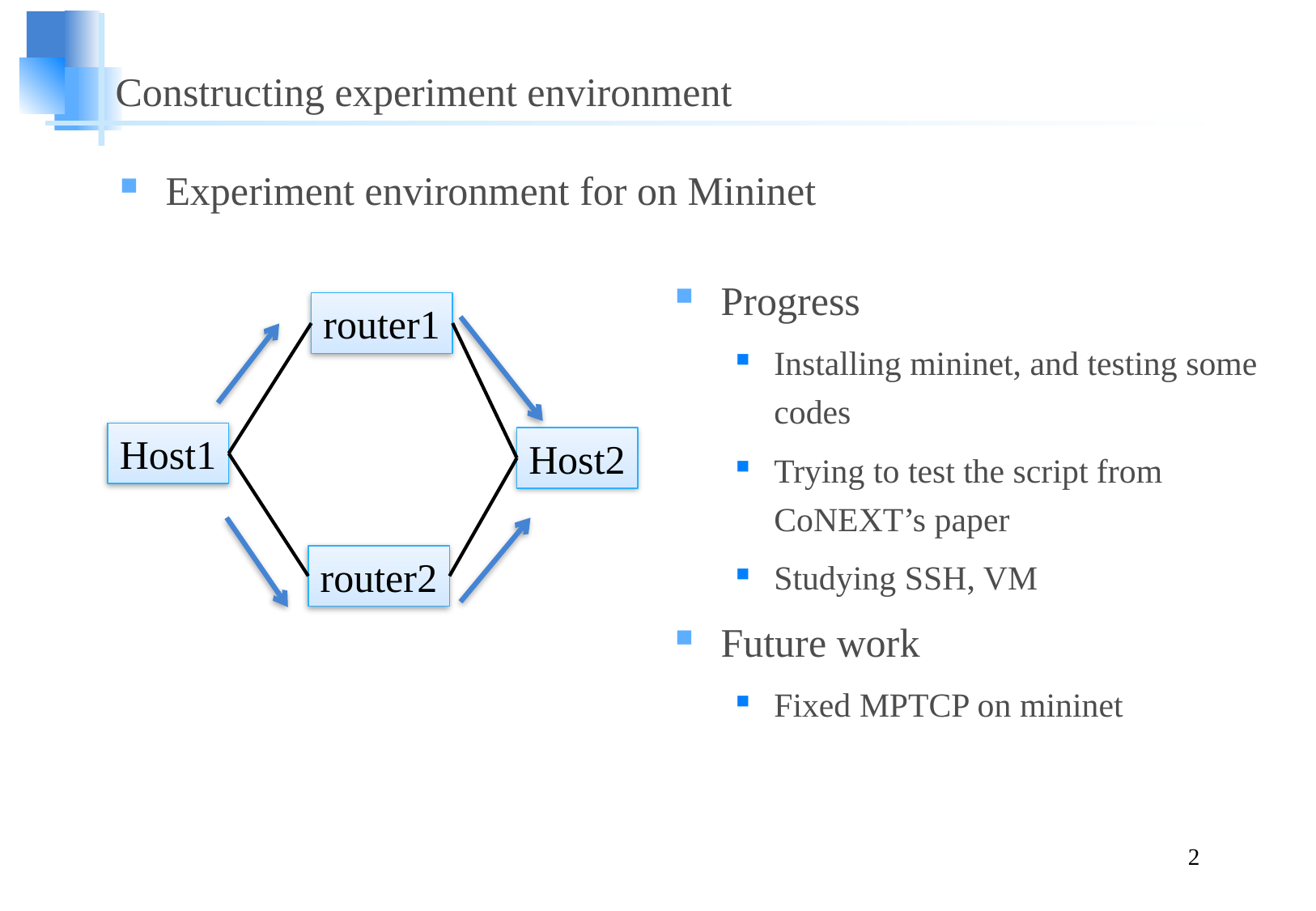

# Constructing experiment environment
Experiment environment for on Mininet
Progress
Installing mininet, and testing some codes
Trying to test the script from CoNEXT’s paper
Studying SSH, VM
Future work
Fixed MPTCP on mininet
router1
Host1
Host2
router2
2